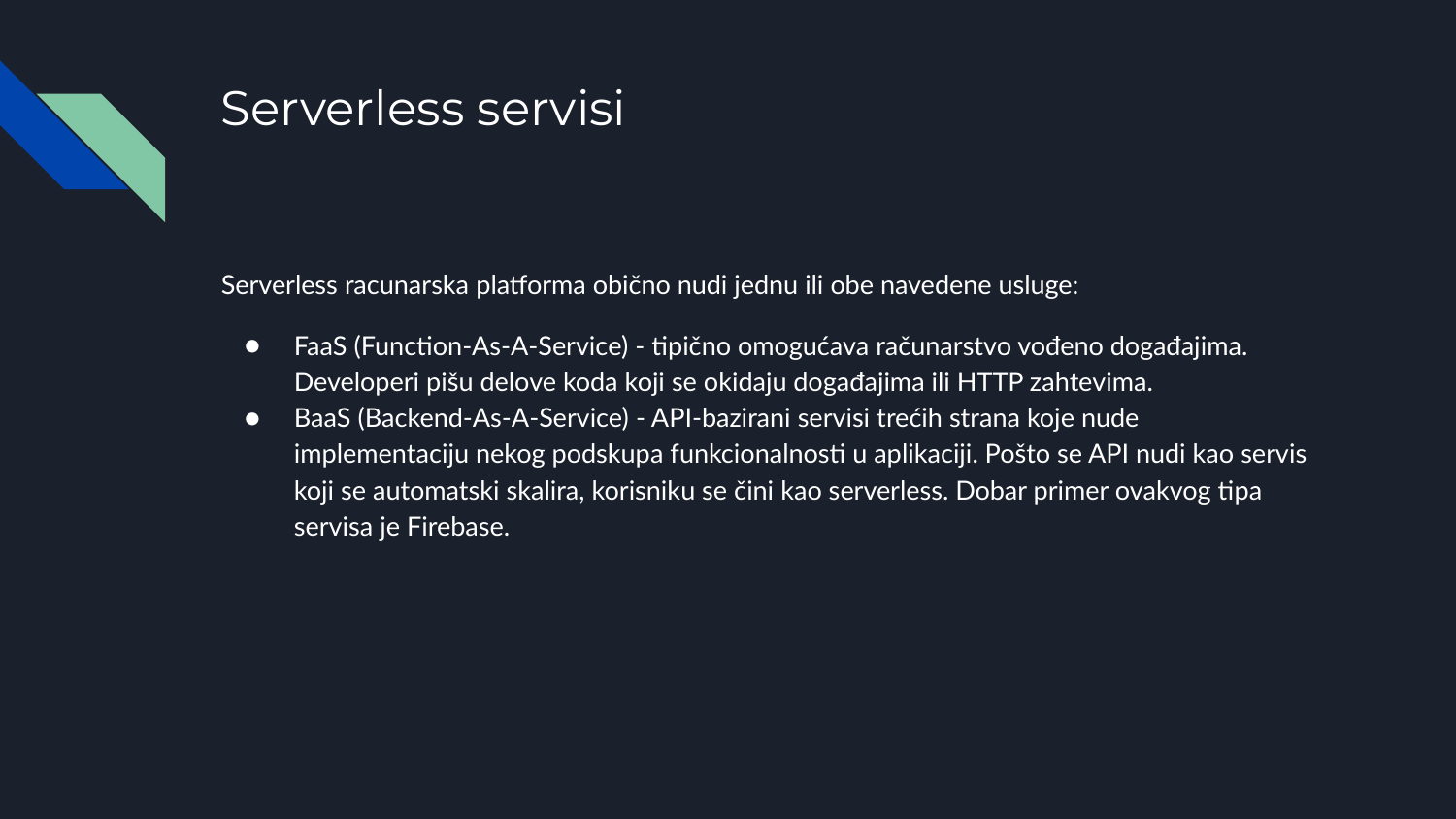

# Serverless servisi
Serverless racunarska platforma obično nudi jednu ili obe navedene usluge:
FaaS (Function-As-A-Service) - tipično omogućava računarstvo vođeno događajima. Developeri pišu delove koda koji se okidaju događajima ili HTTP zahtevima.
BaaS (Backend-As-A-Service) - API-bazirani servisi trećih strana koje nude implementaciju nekog podskupa funkcionalnosti u aplikaciji. Pošto se API nudi kao servis koji se automatski skalira, korisniku se čini kao serverless. Dobar primer ovakvog tipa servisa je Firebase.